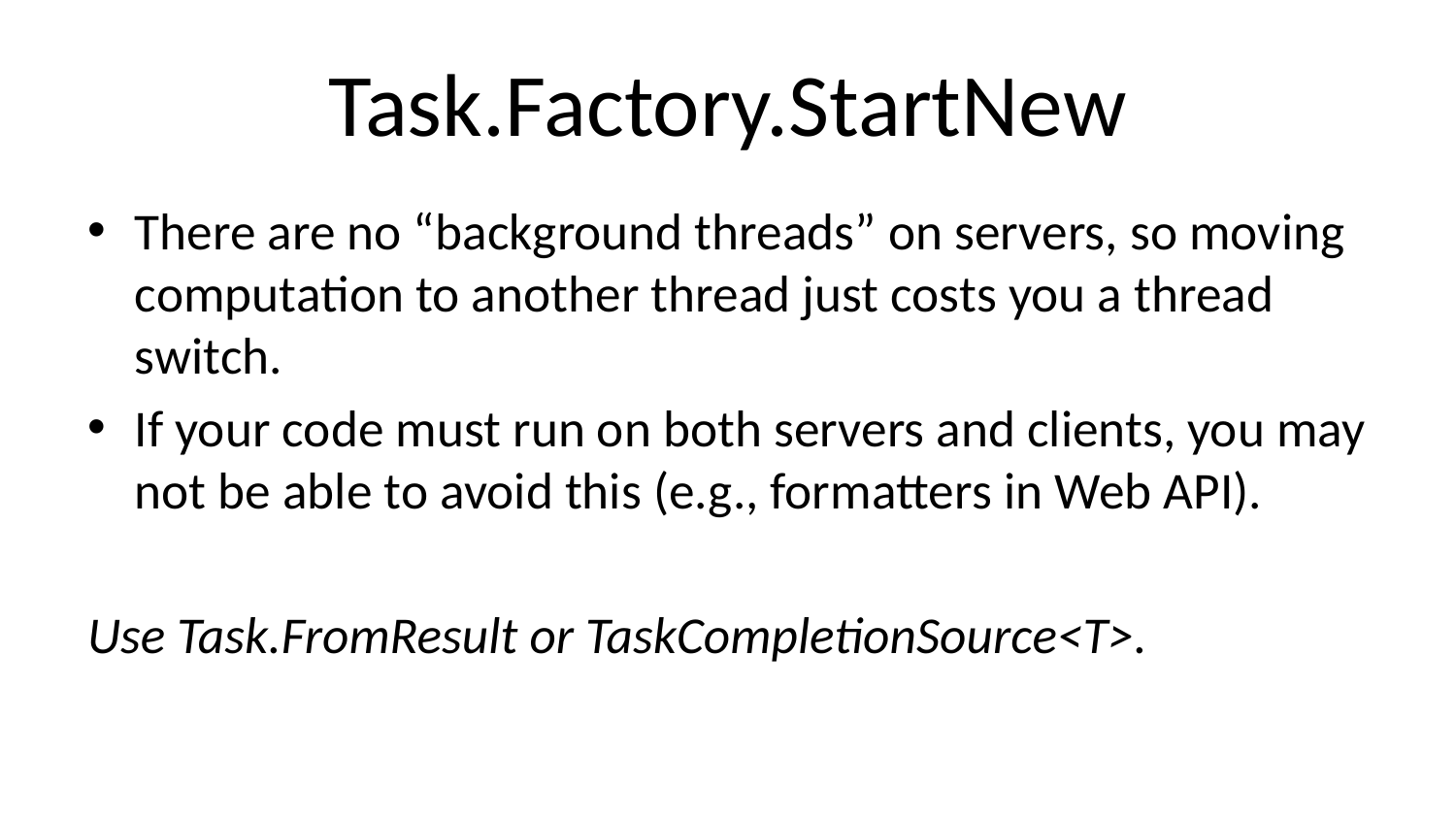

# Task.Factory.StartNew
There are no “background threads” on servers, so moving computation to another thread just costs you a thread switch.
If your code must run on both servers and clients, you may not be able to avoid this (e.g., formatters in Web API).

Use Task.FromResult or TaskCompletionSource<T>.